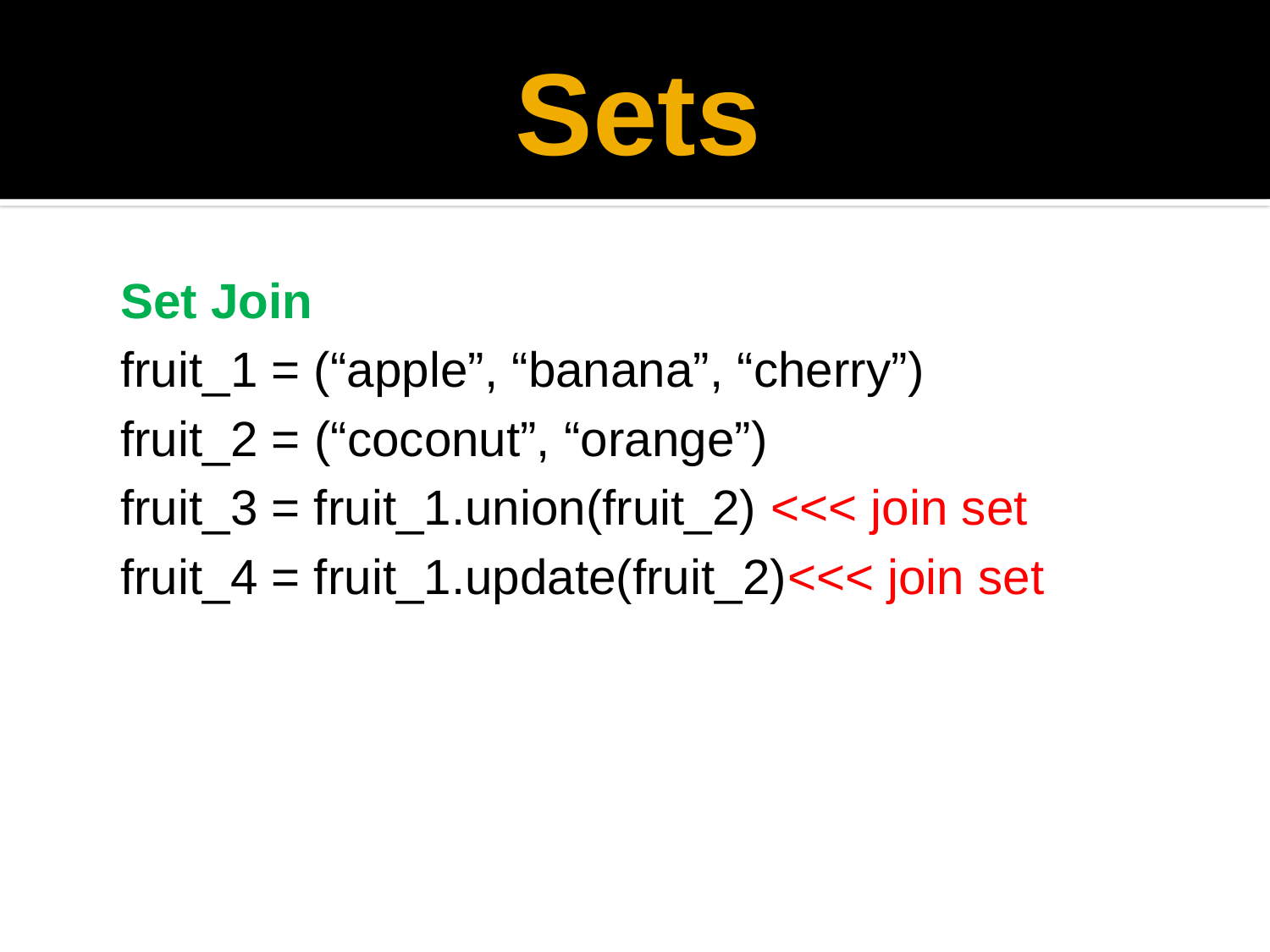

# Sets
Set Join
fruit_1 = (“apple”, “banana”, “cherry”)
fruit_2 = (“coconut”, “orange”)
fruit_3 = fruit_1.union(fruit_2) <<< join set
fruit_4 = fruit_1.update(fruit_2)<<< join set